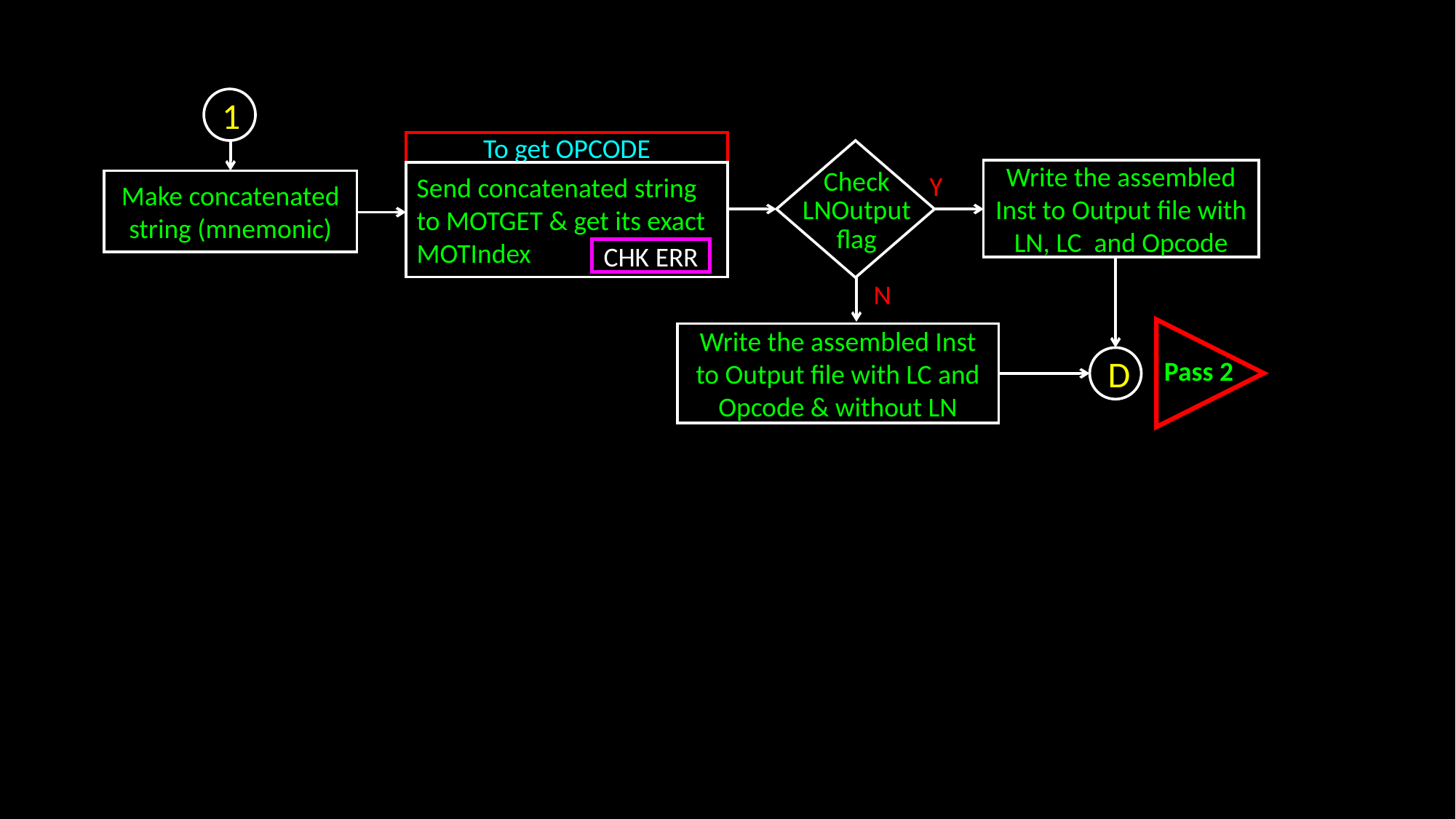

1
To get OPCODE

Check
LNOutput
flag
Y
Write the assembled Inst to Output file with LN, LC  and Opcode
Send concatenated string to MOTGET & get its exact MOTIndex
Make concatenated string (mnemonic)
CHK ERR
N

Pass 2
Write the assembled Inst to Output file with LC and Opcode & without LN
D